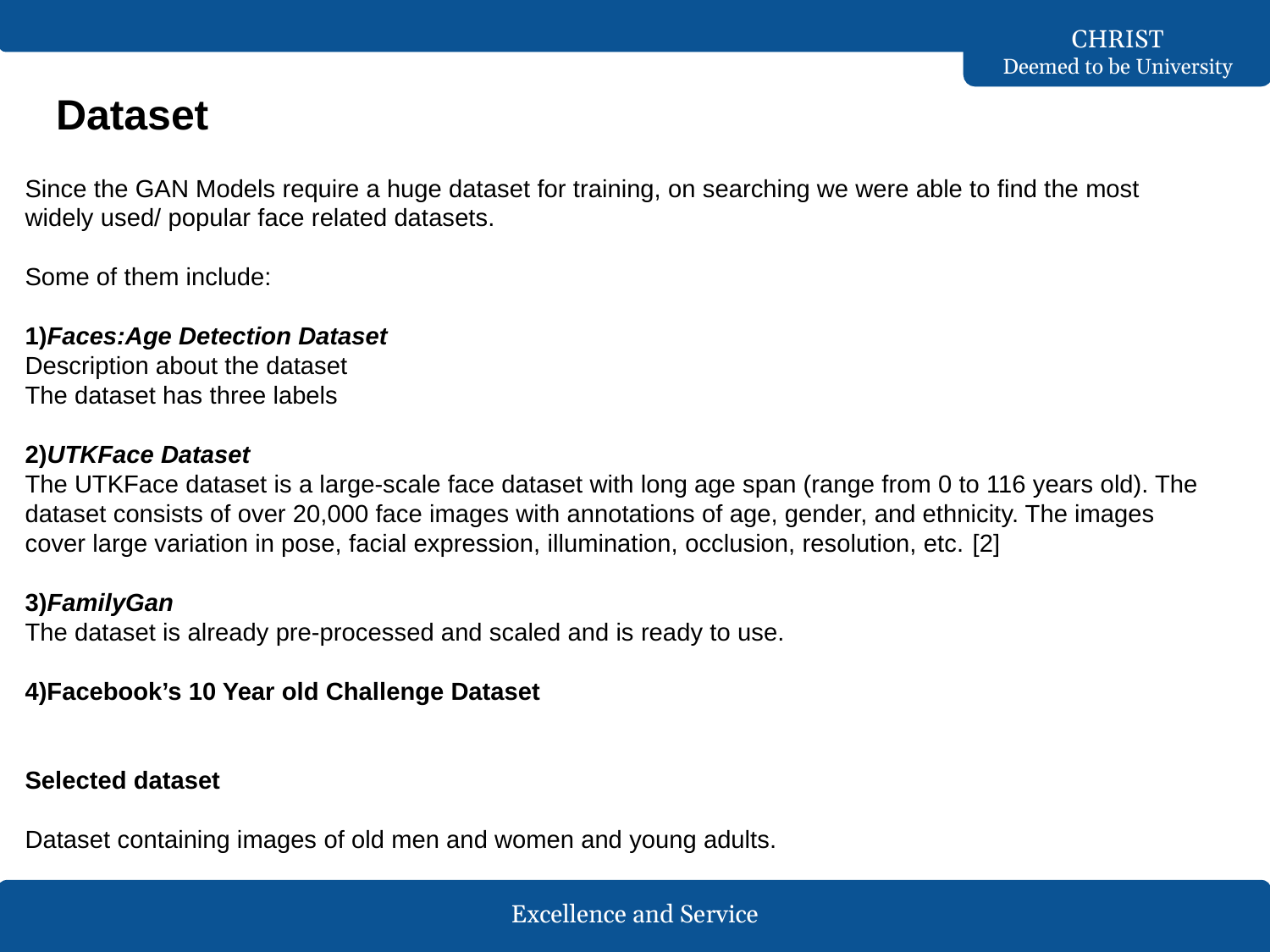

# Dataset
Since the GAN Models require a huge dataset for training, on searching we were able to find the most widely used/ popular face related datasets.

Some of them include:

1)Faces:Age Detection Dataset
Description about the dataset
The dataset has three labels

2)UTKFace Dataset
The UTKFace dataset is a large-scale face dataset with long age span (range from 0 to 116 years old). The dataset consists of over 20,000 face images with annotations of age, gender, and ethnicity. The images cover large variation in pose, facial expression, illumination, occlusion, resolution, etc. [2]

3)FamilyGan
The dataset is already pre-processed and scaled and is ready to use.

4)Facebook’s 10 Year old Challenge Dataset

Selected dataset

Dataset containing images of old men and women and young adults.